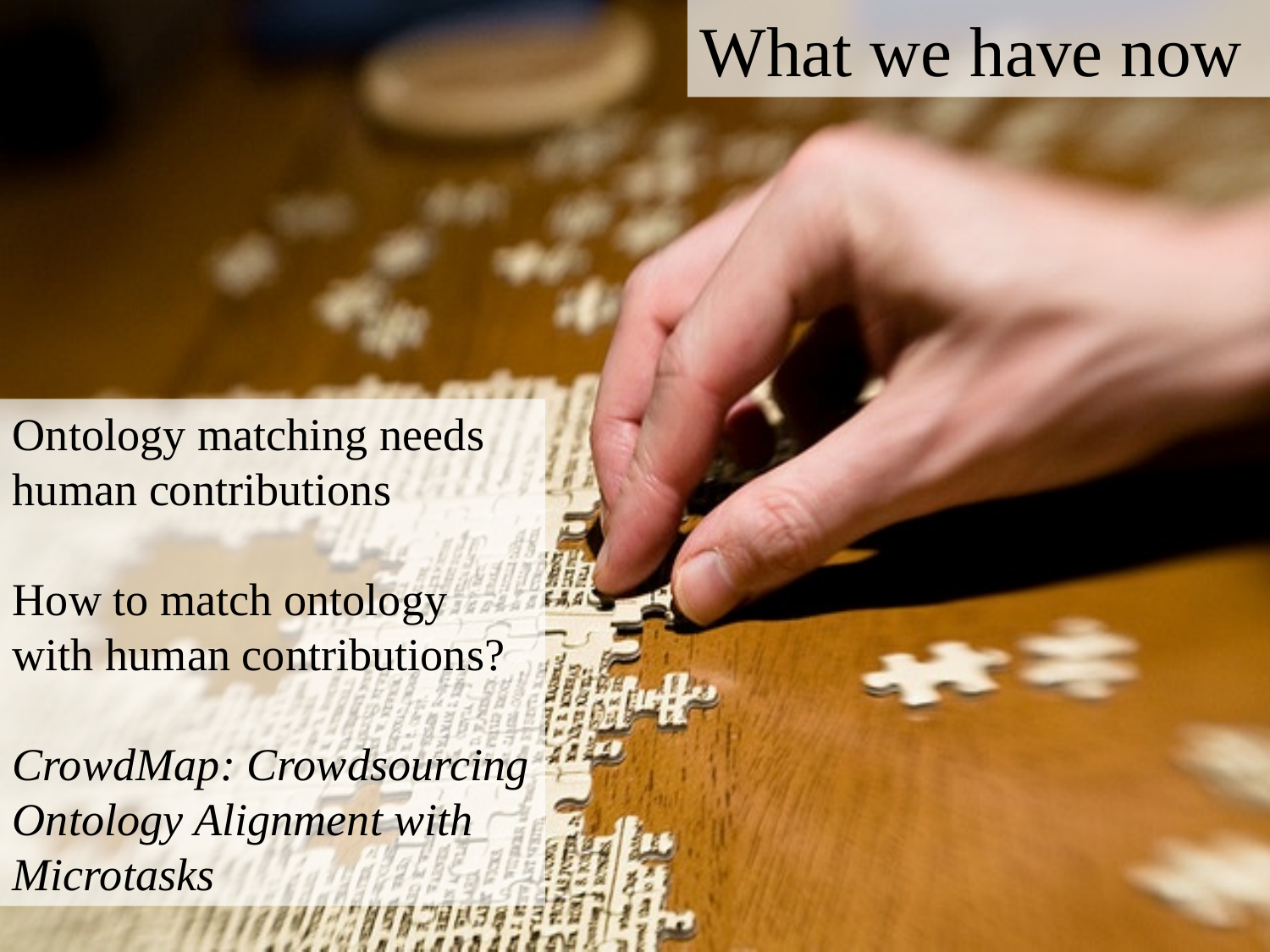

What we have now
Ontology matching needs  human contributions

How to match ontology with human contributions?

CrowdMap: Crowdsourcing Ontology Alignment with Microtasks